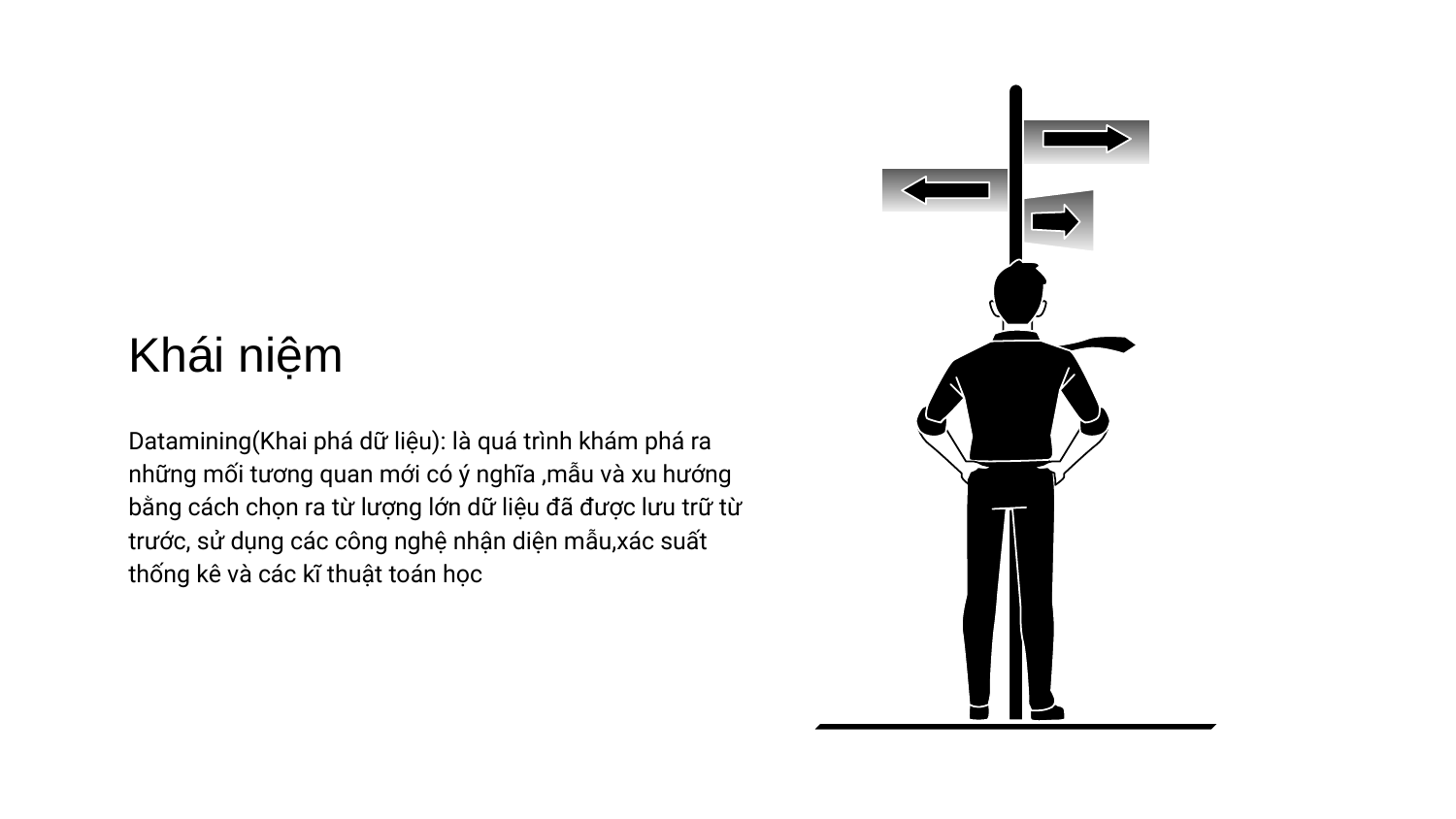

# Khái niệm
Datamining(Khai phá dữ liệu): là quá trình khám phá ra những mối tương quan mới có ý nghĩa ,mẫu và xu hướng bằng cách chọn ra từ lượng lớn dữ liệu đã được lưu trữ từ trước, sử dụng các công nghệ nhận diện mẫu,xác suất thống kê và các kĩ thuật toán học